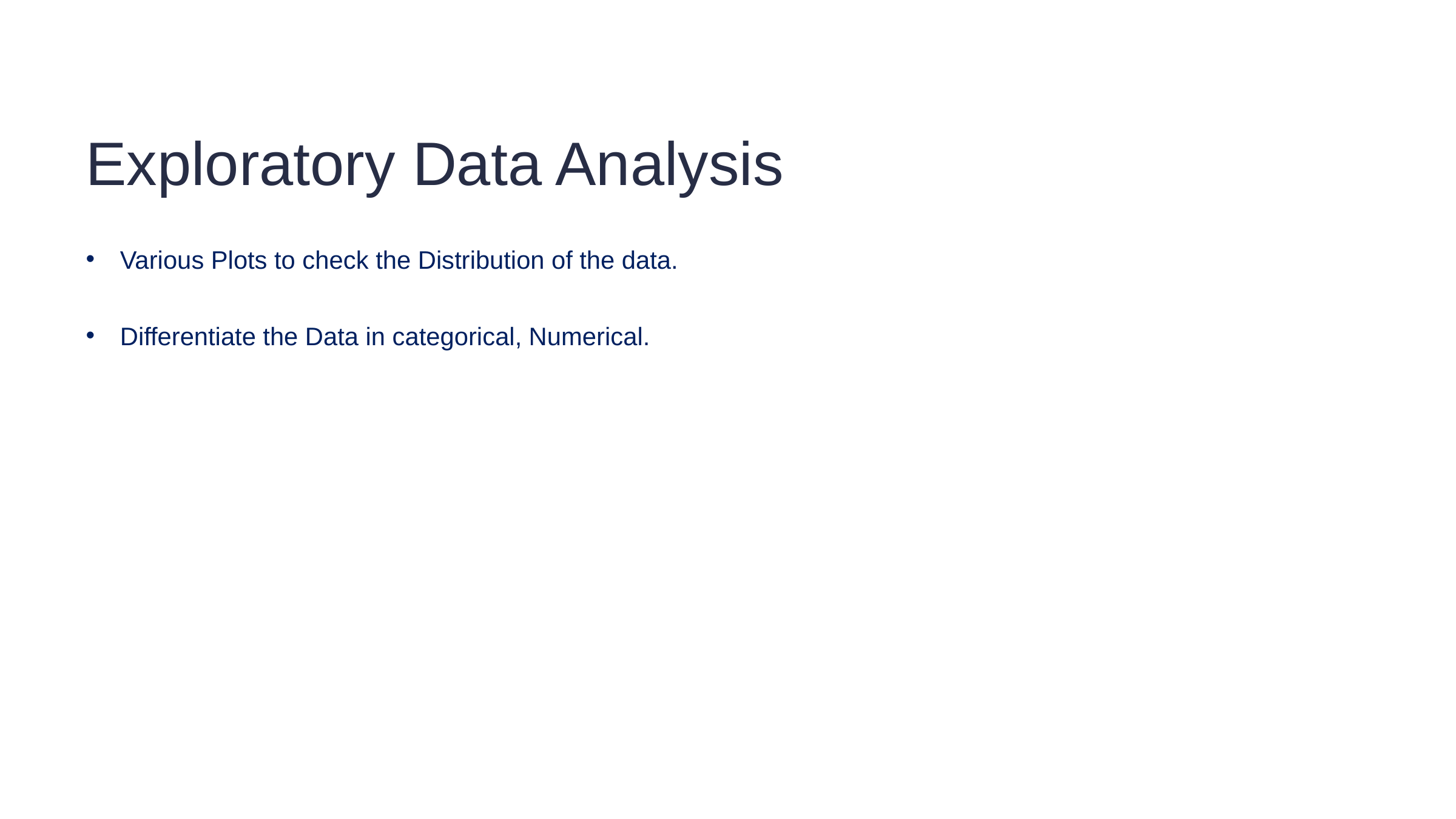

Exploratory Data Analysis
Various Plots to check the Distribution of the data.
Differentiate the Data in categorical, Numerical.